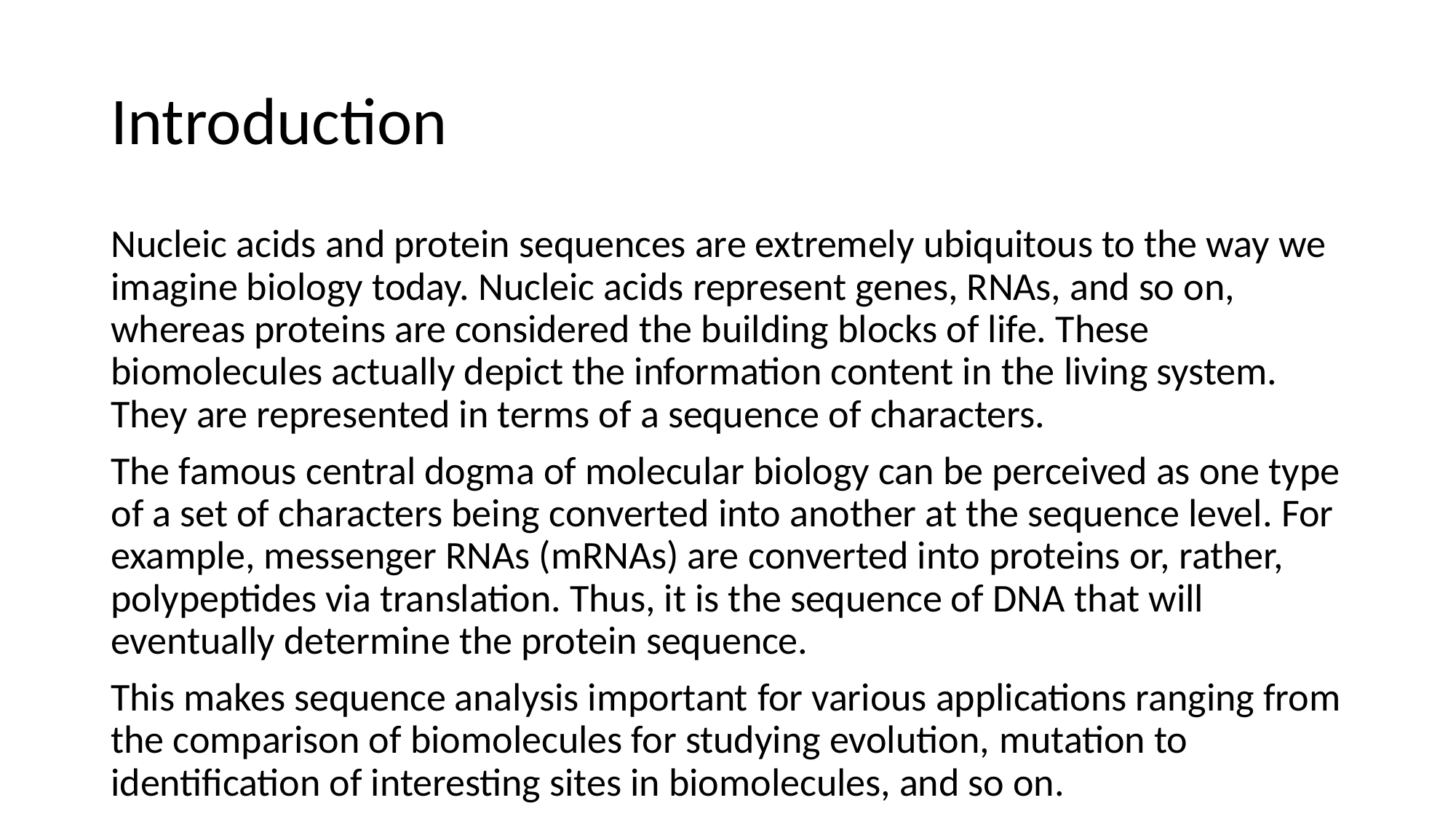

# Introduction
Nucleic acids and protein sequences are extremely ubiquitous to the way we imagine biology today. Nucleic acids represent genes, RNAs, and so on, whereas proteins are considered the building blocks of life. These biomolecules actually depict the information content in the living system. They are represented in terms of a sequence of characters.
The famous central dogma of molecular biology can be perceived as one type of a set of characters being converted into another at the sequence level. For example, messenger RNAs (mRNAs) are converted into proteins or, rather, polypeptides via translation. Thus, it is the sequence of DNA that will eventually determine the protein sequence.
This makes sequence analysis important for various applications ranging from the comparison of biomolecules for studying evolution, mutation to identification of interesting sites in biomolecules, and so on.